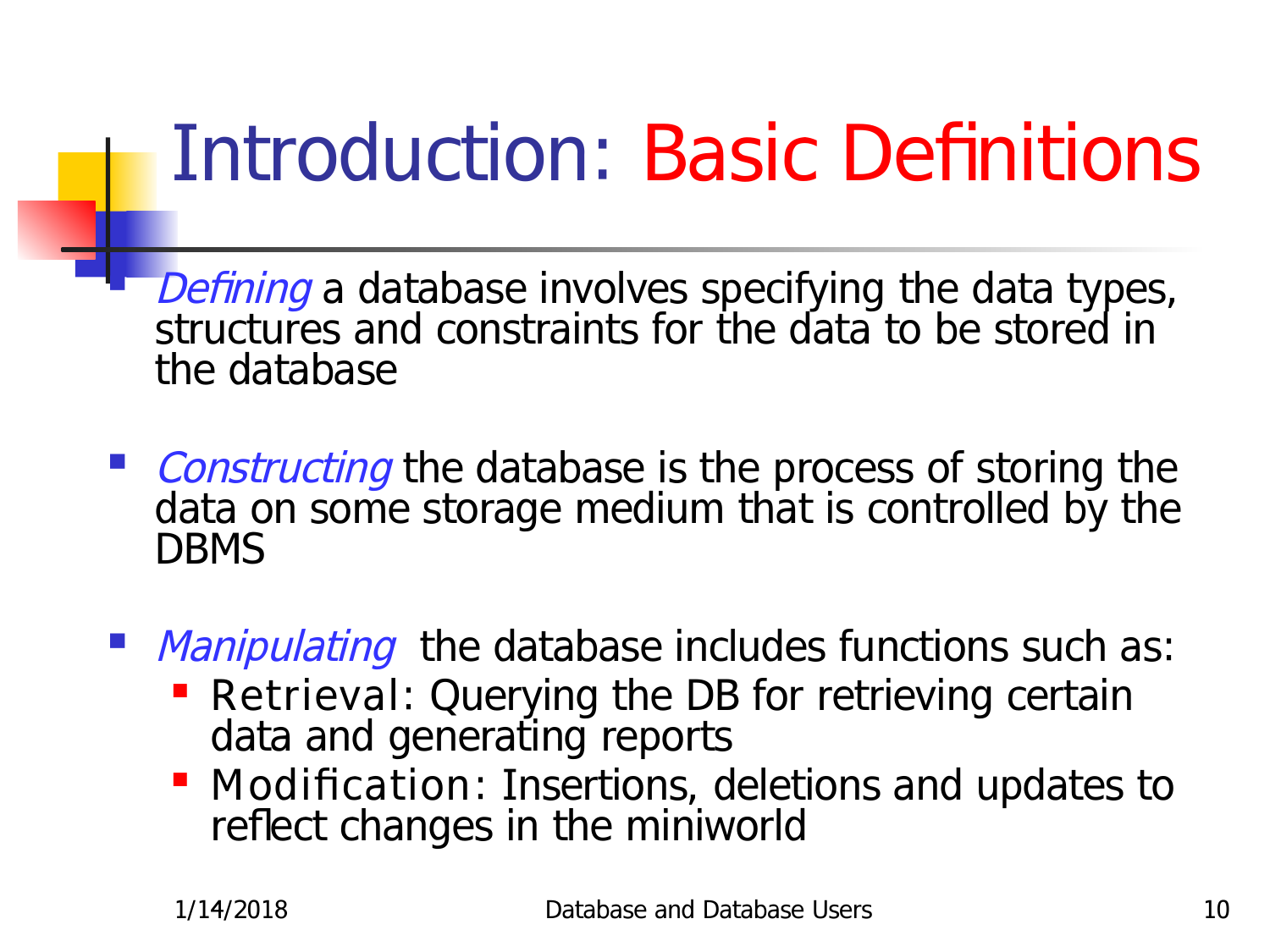

# Introduction: Basic Definitions
Defining a database involves specifying the data types, structures and constraints for the data to be stored in the database

Constructing the database is the process of storing the data on some storage medium that is controlled by the DBMS

Manipulating  the database includes functions such as:
Retrieval: Querying the DB for retrieving certain data and generating reports
Modification: Insertions, deletions and updates to reflect changes in the miniworld

1/14/2018
Database and Database Users
10